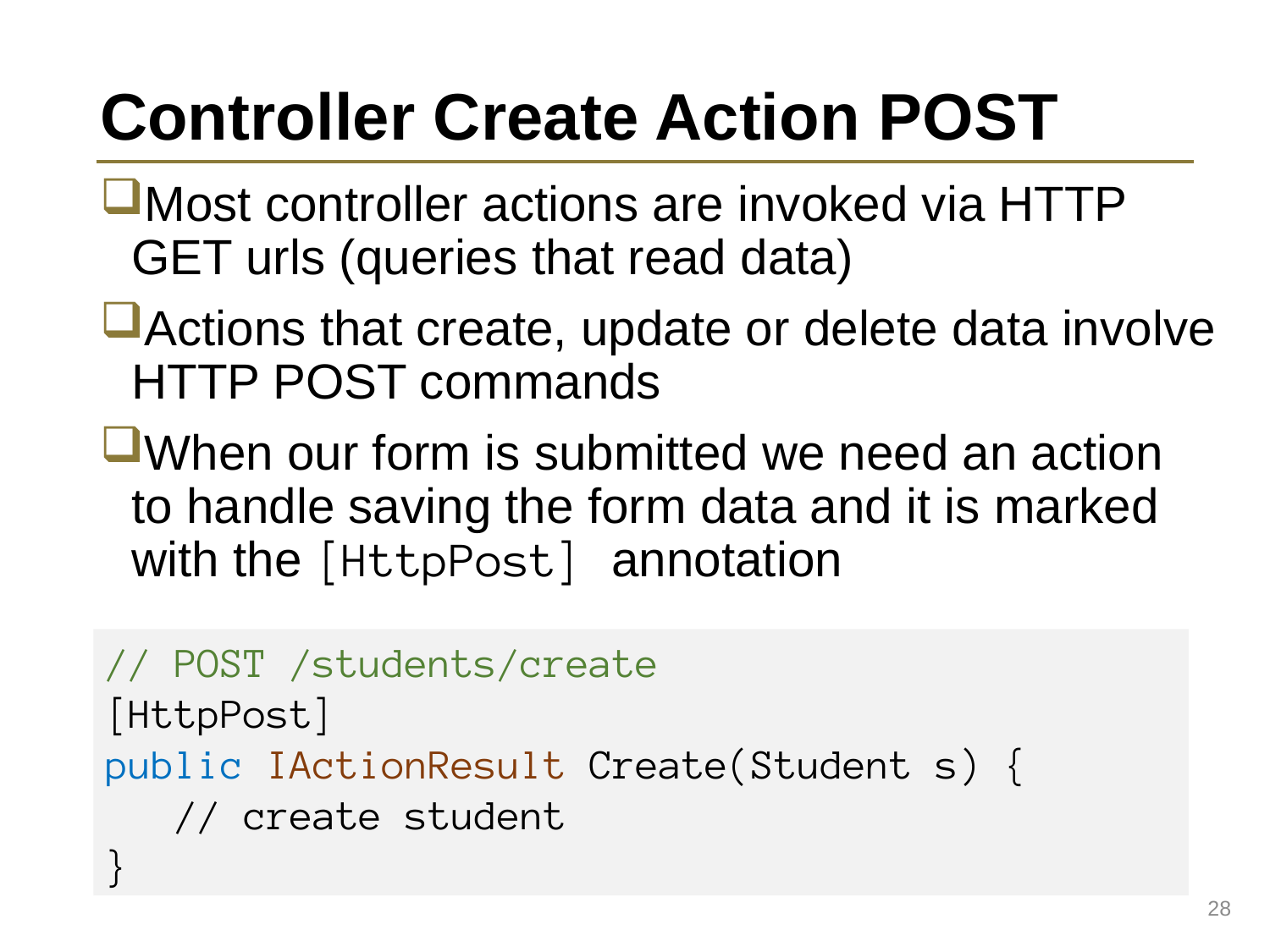

# Controller Create Action POST
Most controller actions are invoked via HTTP GET urls (queries that read data)
Actions that create, update or delete data involve HTTP POST commands
When our form is submitted we need an action to handle saving the form data and it is marked with the [HttpPost] annotation
// POST /students/create
[HttpPost]
public IActionResult Create(Student s) {
   // create student
}
28